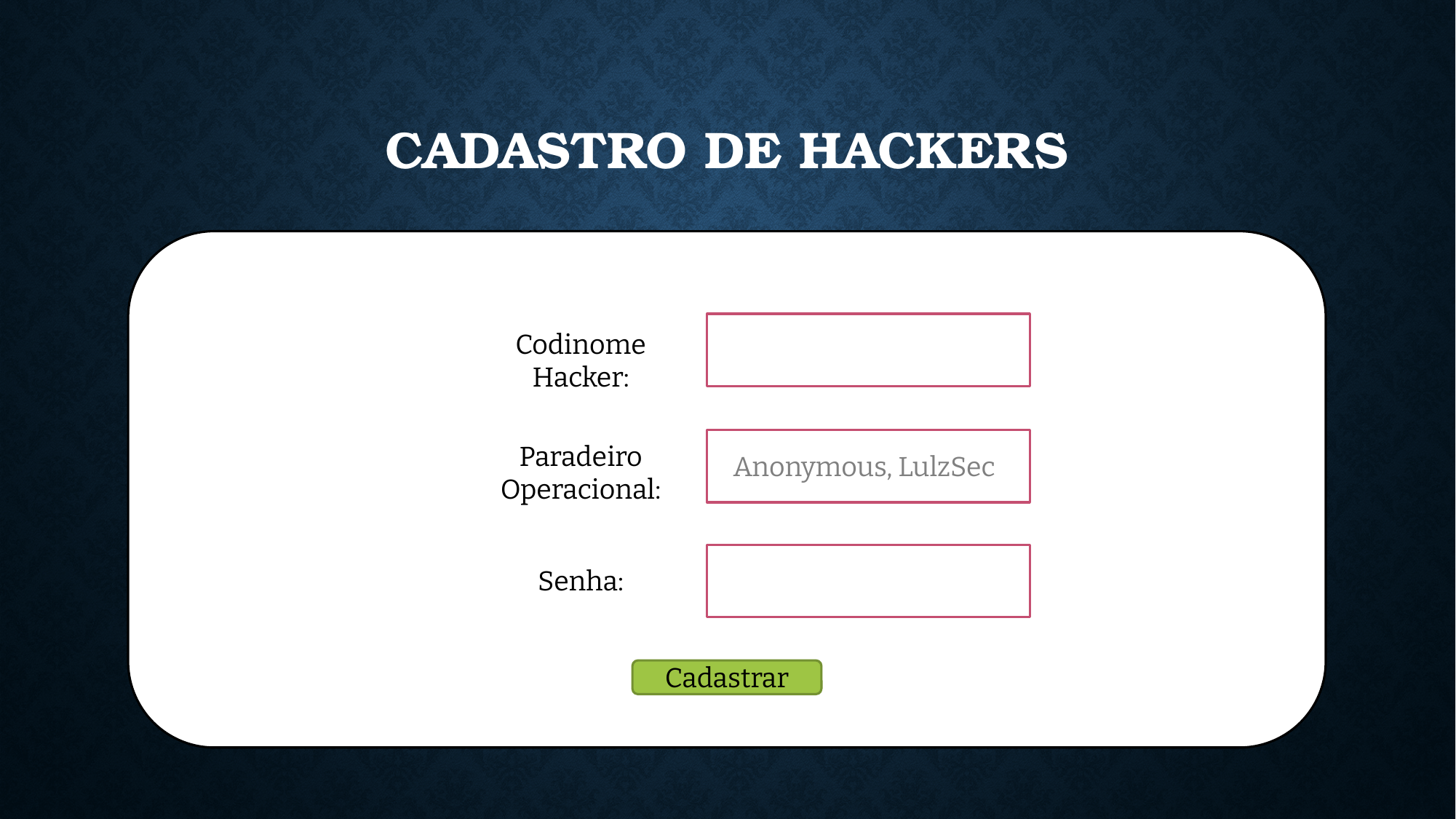

# Cadastro de hackers

Codinome Hacker:

Paradeiro Operacional:
Anonymous, LulzSec

Senha:
Cadastrar